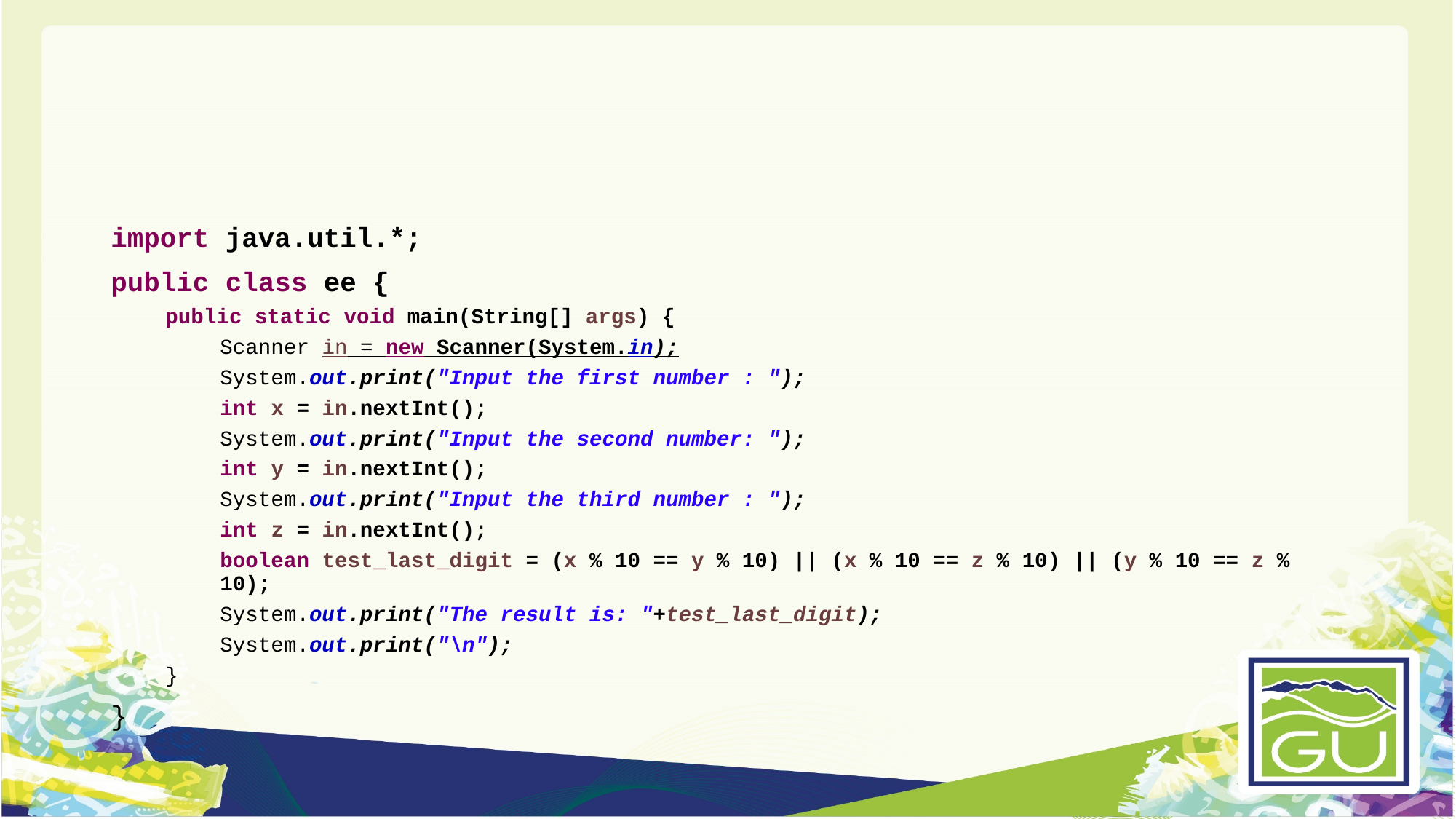

#
import java.util.*;
public class ee {
public static void main(String[] args) {
Scanner in = new Scanner(System.in);
System.out.print("Input the first number : ");
int x = in.nextInt();
System.out.print("Input the second number: ");
int y = in.nextInt();
System.out.print("Input the third number : ");
int z = in.nextInt();
boolean test_last_digit = (x % 10 == y % 10) || (x % 10 == z % 10) || (y % 10 == z % 10);
System.out.print("The result is: "+test_last_digit);
System.out.print("\n");
}
}